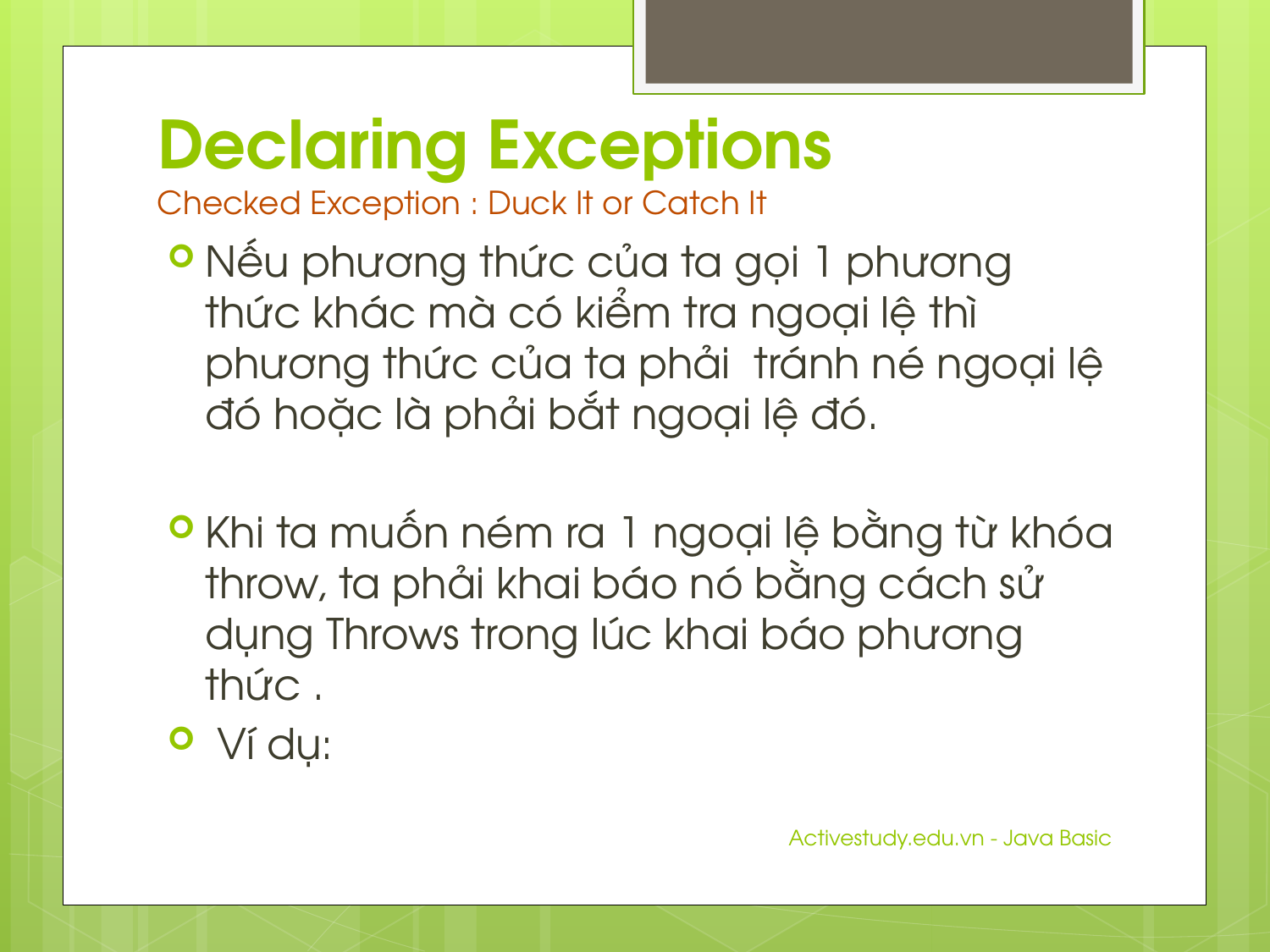

# Declaring Exceptions
Checked Exception : Duck It or Catch It
Nếu phương thức của ta gọi 1 phương thức khác mà có kiểm tra ngoại lệ thì phương thức của ta phải  tránh né ngoại lệ đó hoặc là phải bắt ngoại lệ đó.

Khi ta muốn ném ra 1 ngoại lệ bằng từ khóa throw, ta phải khai báo nó bằng cách sử dụng Throws trong lúc khai báo phương thức .
 Ví dụ:

Activestudy.edu.vn - Java Basic